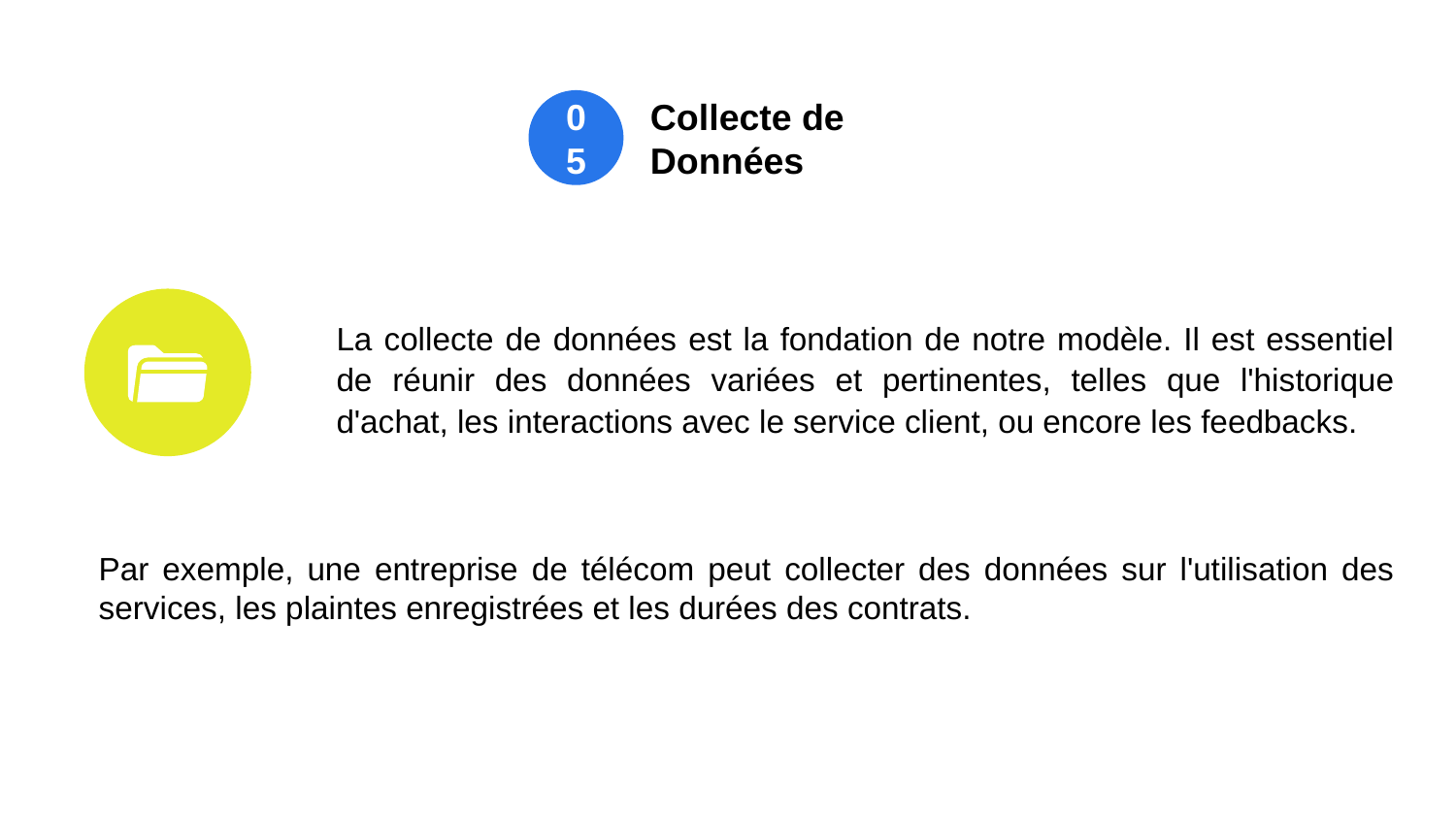

05
Collecte de Données
# La collecte de données est la fondation de notre modèle. Il est essentiel de réunir des données variées et pertinentes, telles que l'historique d'achat, les interactions avec le service client, ou encore les feedbacks.

Par exemple, une entreprise de télécom peut collecter des données sur l'utilisation des services, les plaintes enregistrées et les durées des contrats.